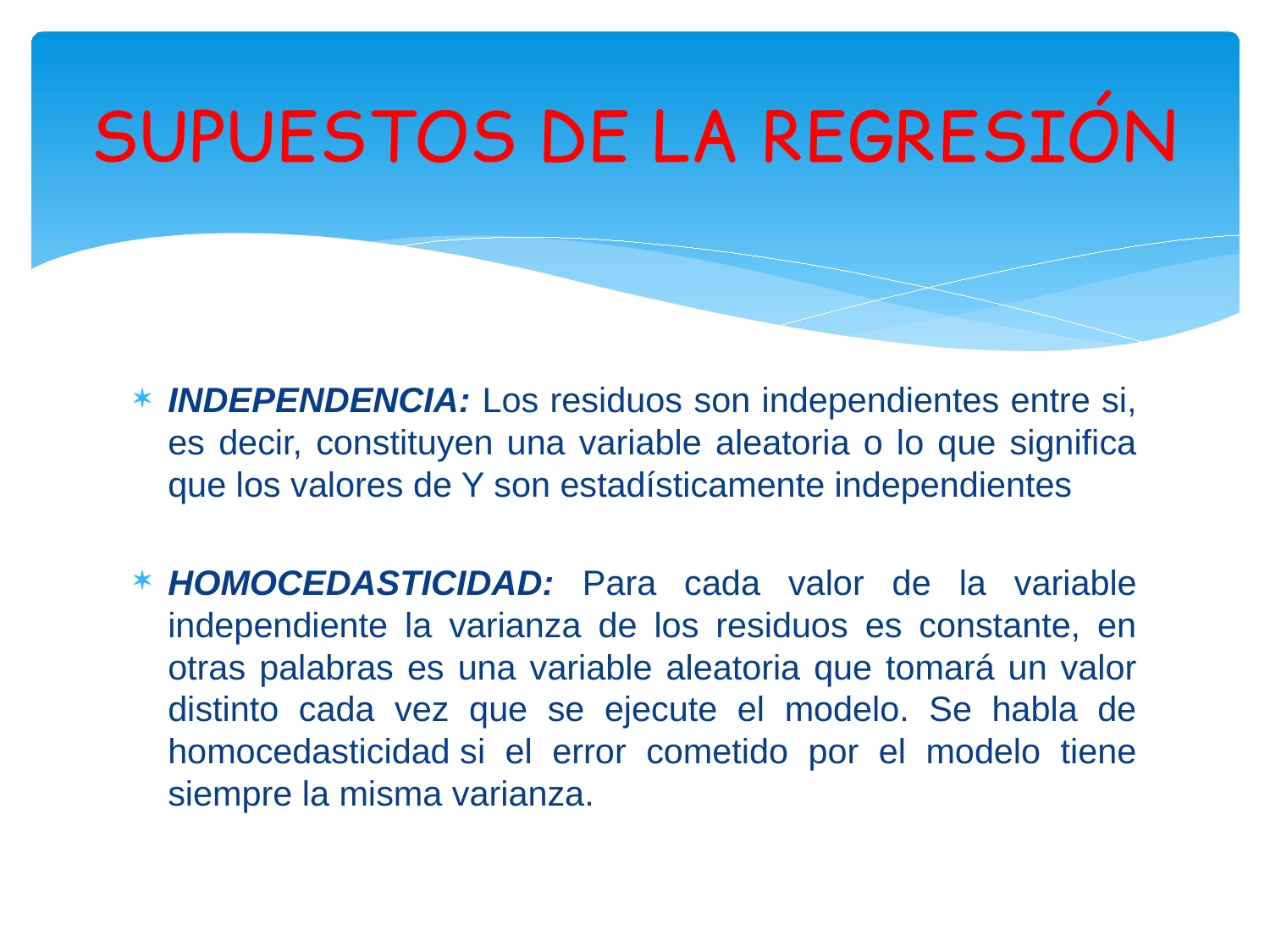

# SUPUESTOS DE LA REGRESIÓN
INDEPENDENCIA: Los residuos son independientes entre si, es decir, constituyen una variable aleatoria o lo que significa que los valores de Y son estadísticamente independientes

HOMOCEDASTICIDAD: Para cada valor de la variable independiente la varianza de los residuos es constante, en otras palabras es una variable aleatoria que tomará un valor distinto cada vez que se ejecute el modelo. Se habla de homocedasticidad si el error cometido por el modelo tiene siempre la misma varianza.